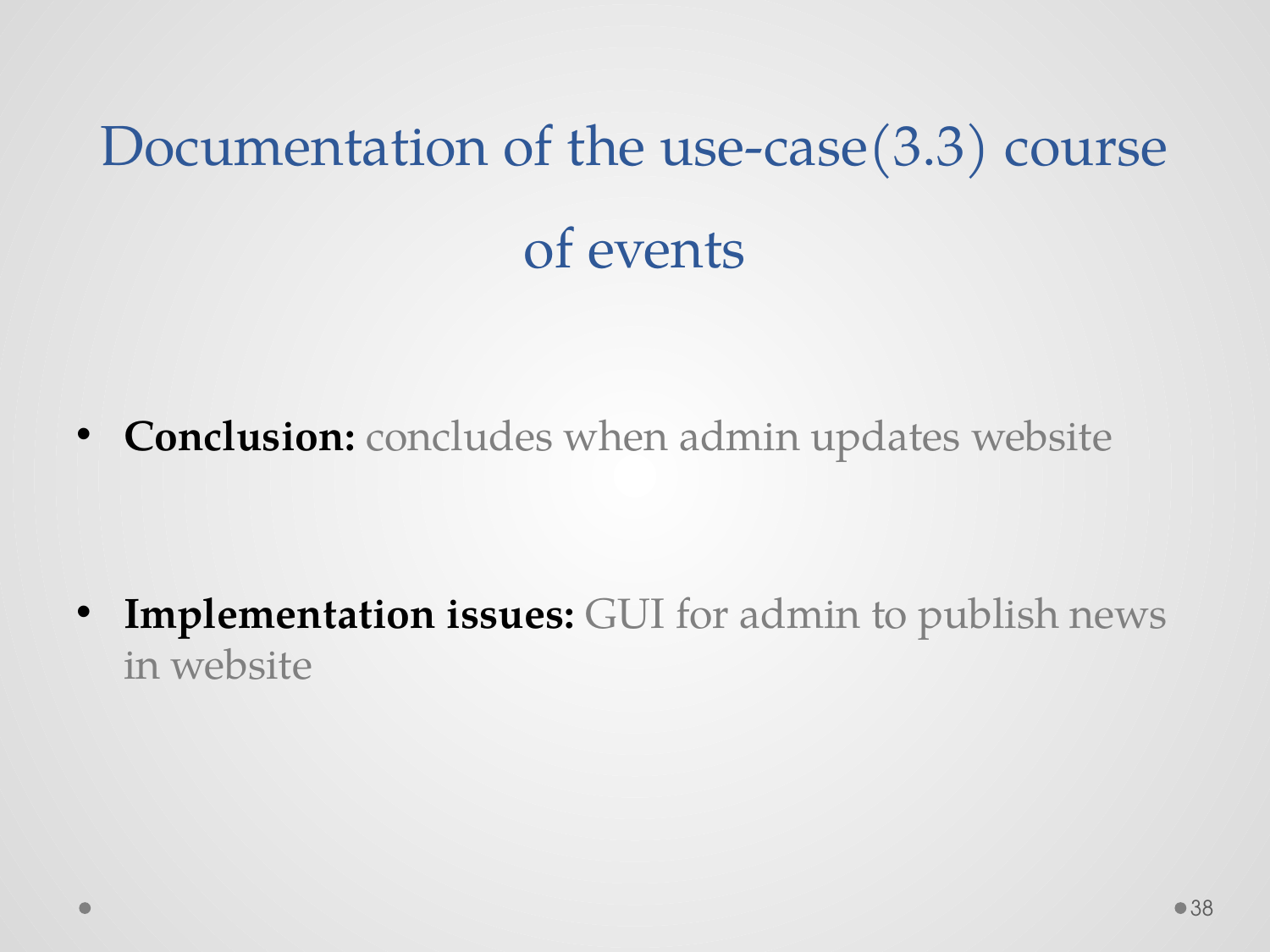

# Documentation of the use-case(3.3) course of events
Conclusion: concludes when admin updates website

Implementation issues: GUI for admin to publish news in website
38